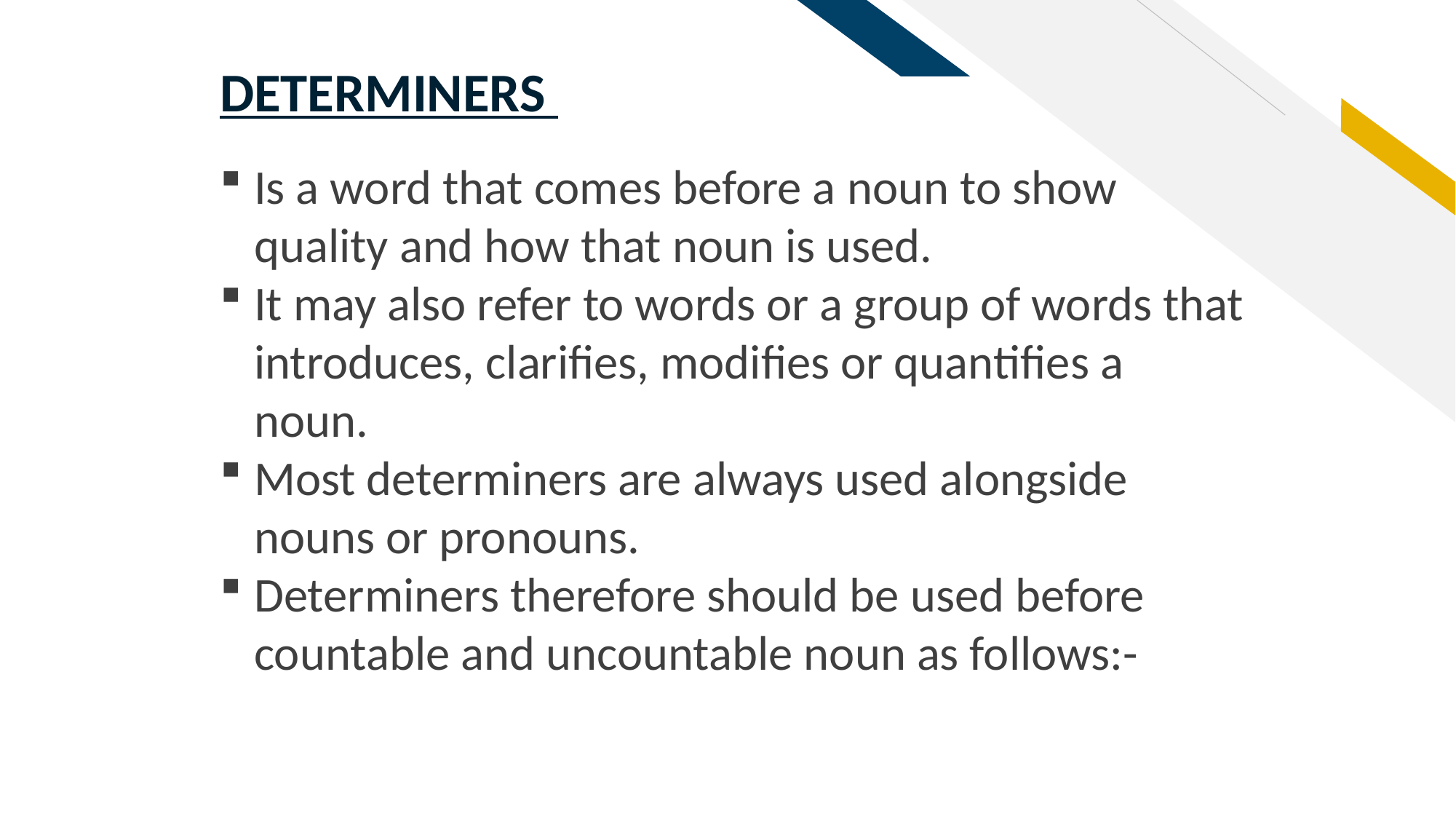

DETERMINERS

Is a word that comes before a noun to show quality and how that noun is used.
It may also refer to words or a group of words that introduces, clarifies, modifies or quantifies a noun.
Most determiners are always used alongside nouns or pronouns.
Determiners therefore should be used before countable and uncountable noun as follows:-